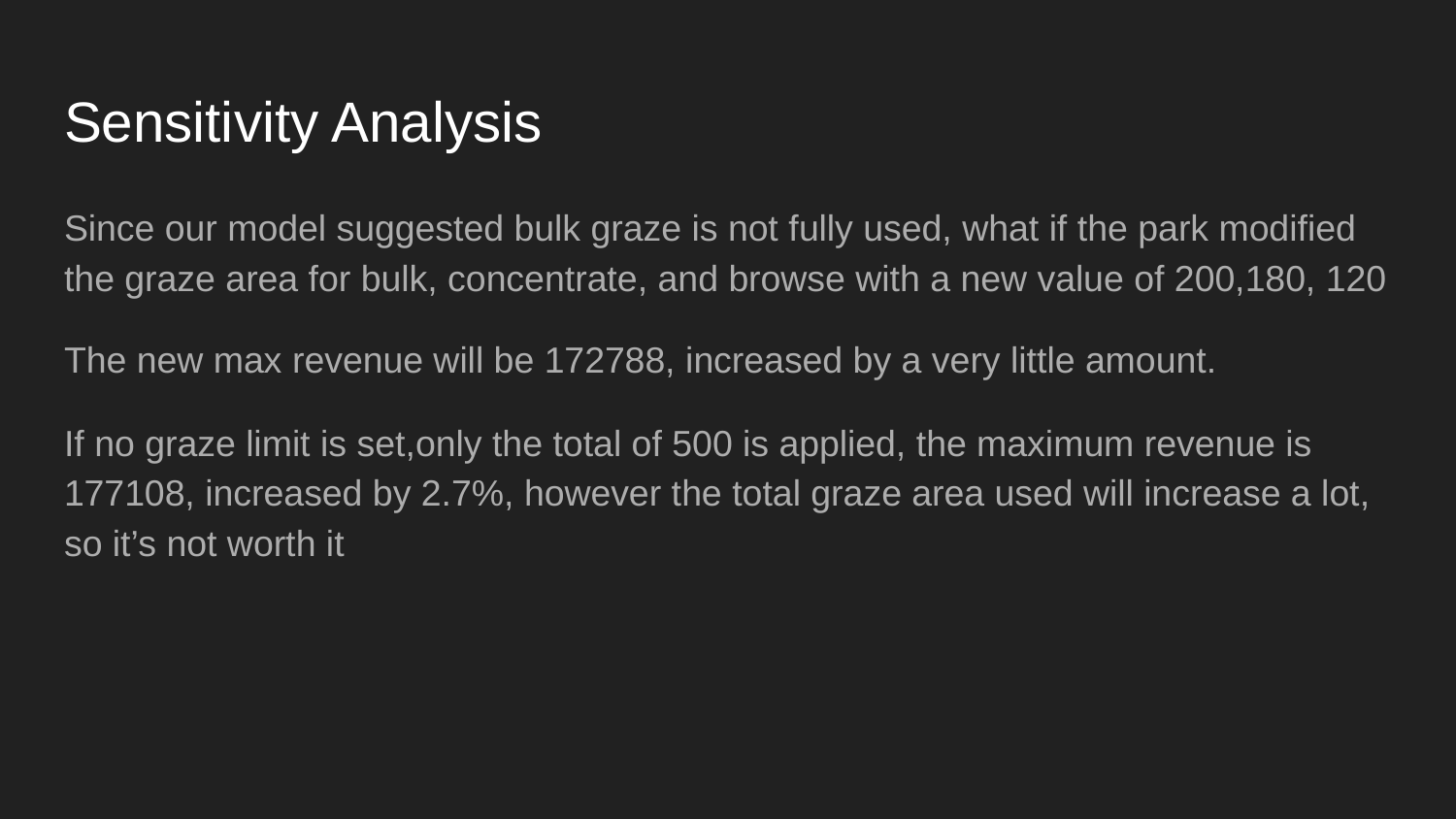

# Sensitivity Analysis
Since our model suggested bulk graze is not fully used, what if the park modified the graze area for bulk, concentrate, and browse with a new value of 200,180, 120
The new max revenue will be 172788, increased by a very little amount.
If no graze limit is set,only the total of 500 is applied, the maximum revenue is 177108, increased by 2.7%, however the total graze area used will increase a lot, so it’s not worth it